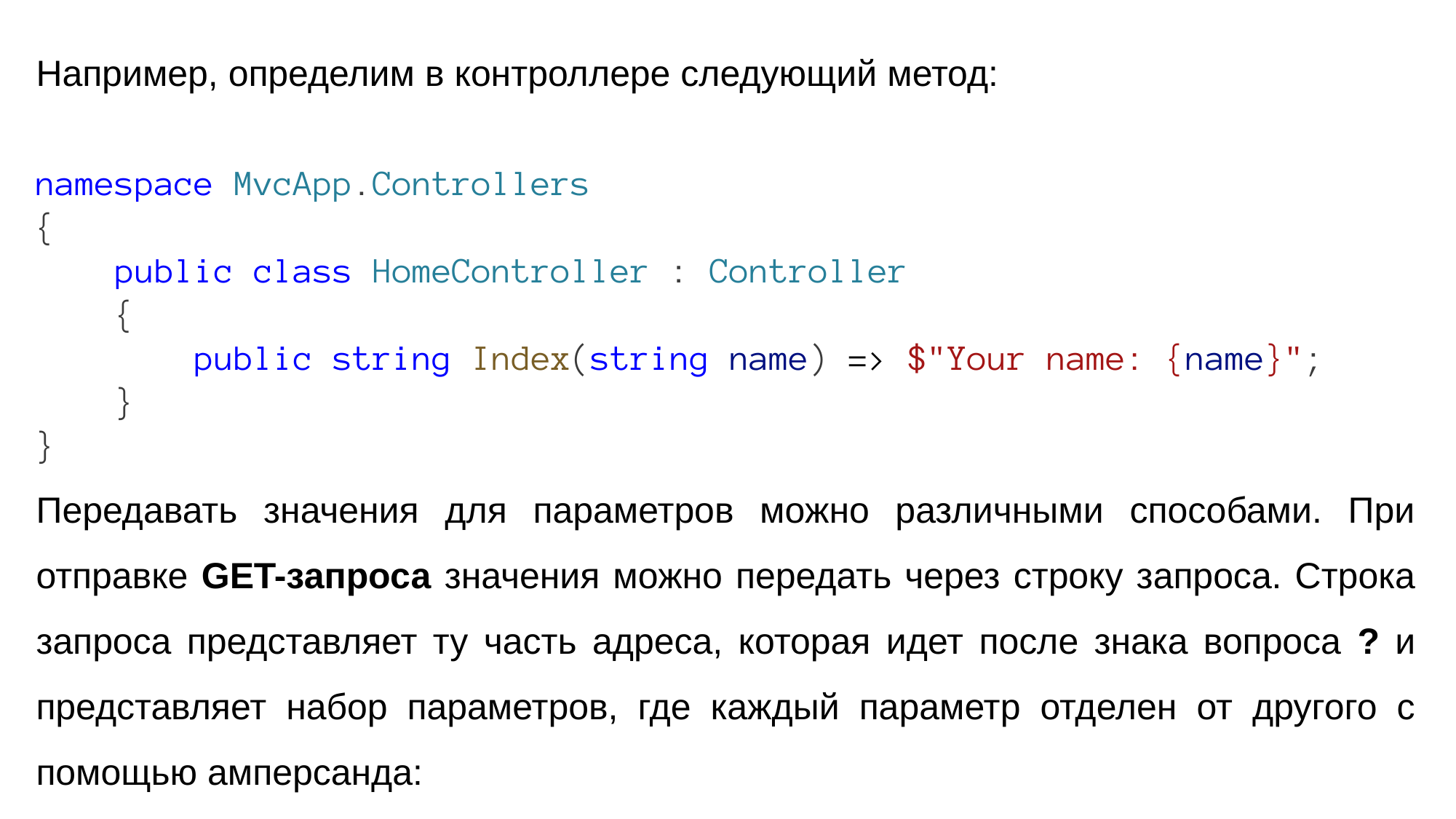

Например, определим в контроллере следующий метод:

namespace MvcApp.Controllers
{
    public class HomeController : Controller
    {
        public string Index(string name) => $"Your name: {name}";
    }
}
Передавать значения для параметров можно различными способами. При отправке GET-запроса значения можно передать через строку запроса. Строка запроса представляет ту часть адреса, которая идет после знака вопроса ? и представляет набор параметров, где каждый параметр отделен от другого с помощью амперсанда: